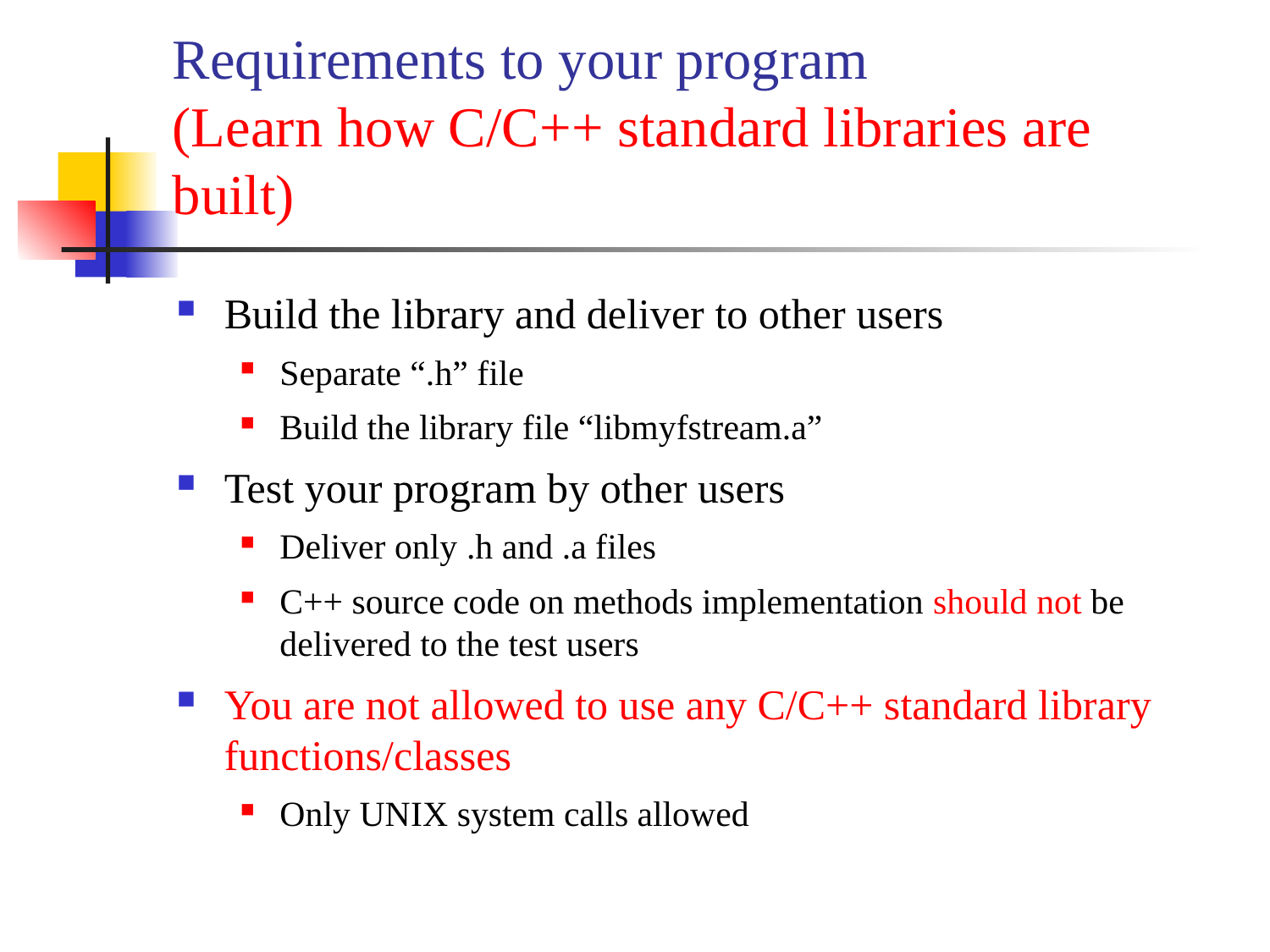

# Requirements to your program (Learn how C/C++ standard libraries are built)
Build the library and deliver to other users
Separate “.h” file
Build the library file “libmyfstream.a”
Test your program by other users
Deliver only .h and .a files
C++ source code on methods implementation should not be delivered to the test users
You are not allowed to use any C/C++ standard library functions/classes
Only UNIX system calls allowed